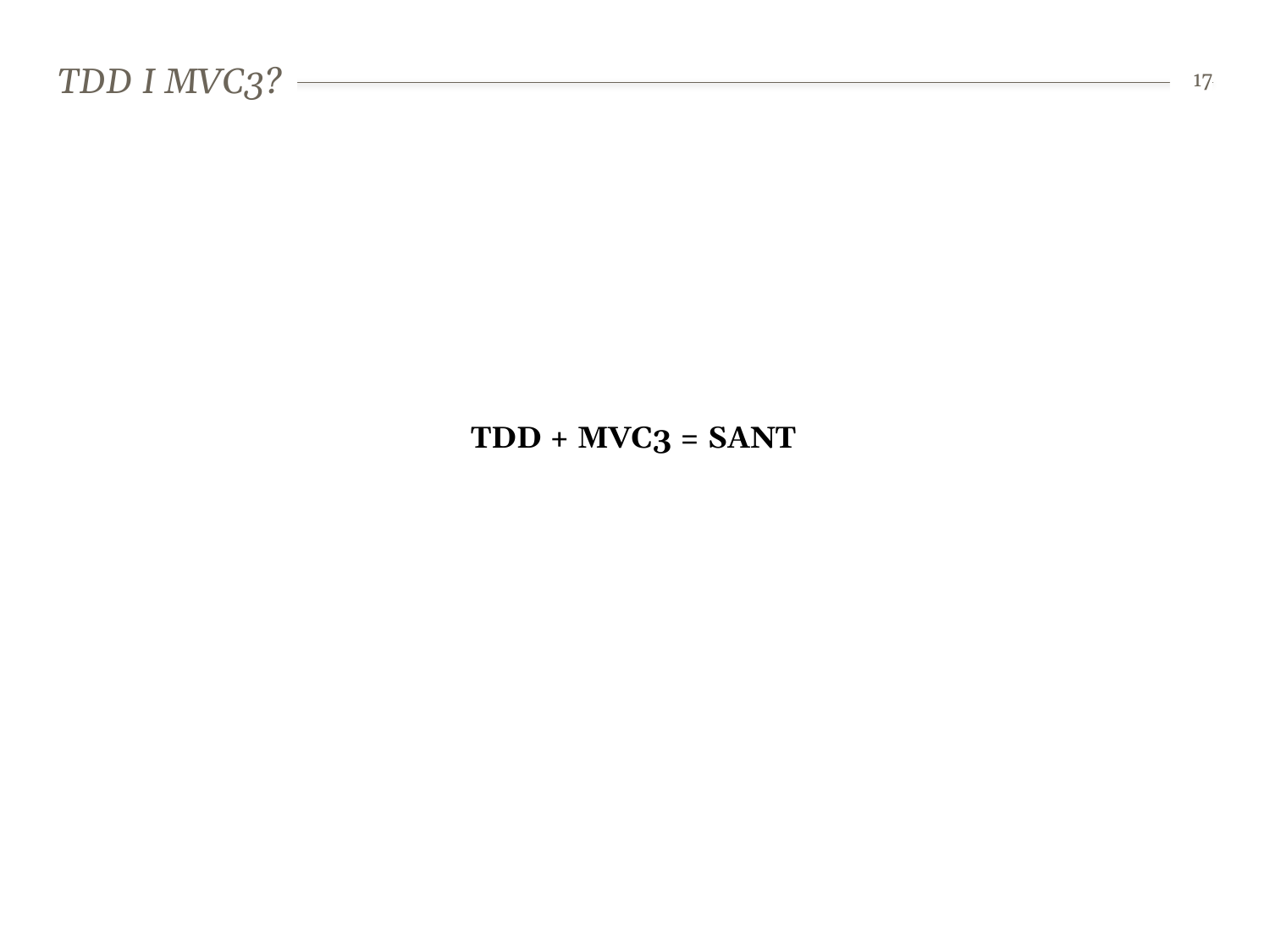

# TDD i MVC3?
17
TDD + MVC3 = SANT